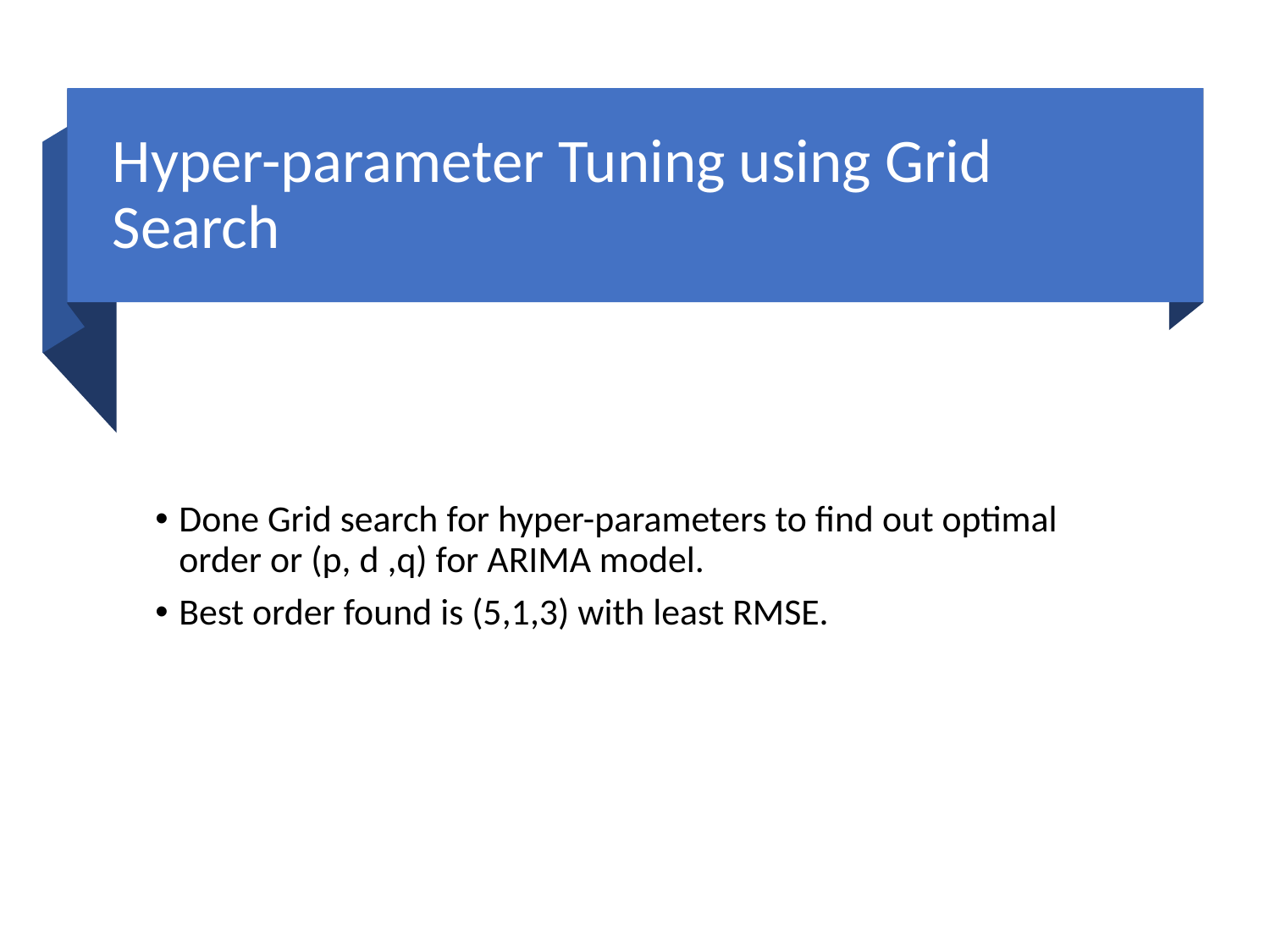

# Hyper-parameter Tuning using Grid Search

Done Grid search for hyper-parameters to find out optimal order or (p, d ,q) for ARIMA model.
Best order found is (5,1,3) with least RMSE.